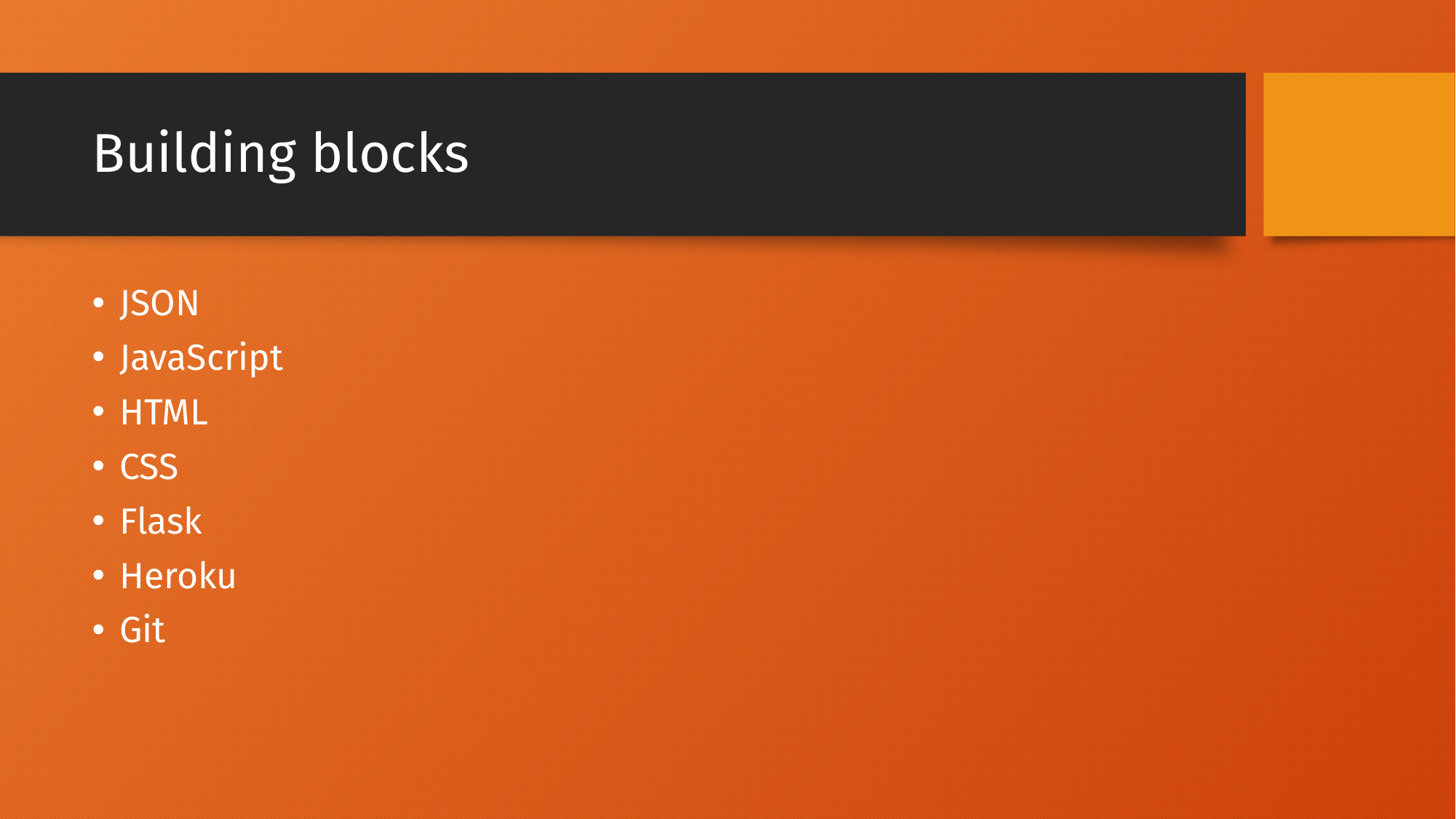

# Building blocks
JSON
JavaScript
HTML
CSS
Flask
Heroku
Git